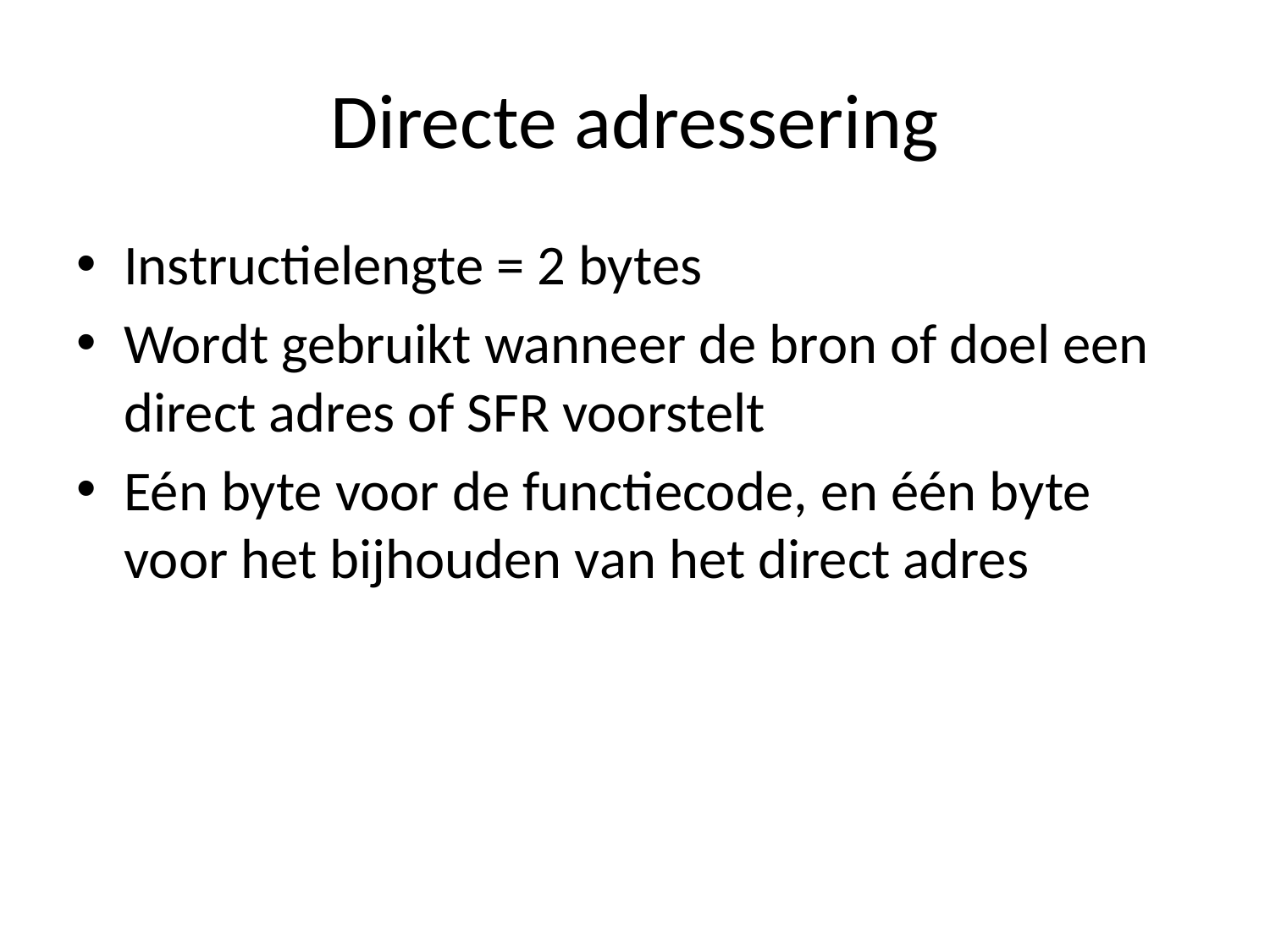

# Directe adressering
Instructielengte = 2 bytes
Wordt gebruikt wanneer de bron of doel een direct adres of SFR voorstelt
Eén byte voor de functiecode, en één byte voor het bijhouden van het direct adres